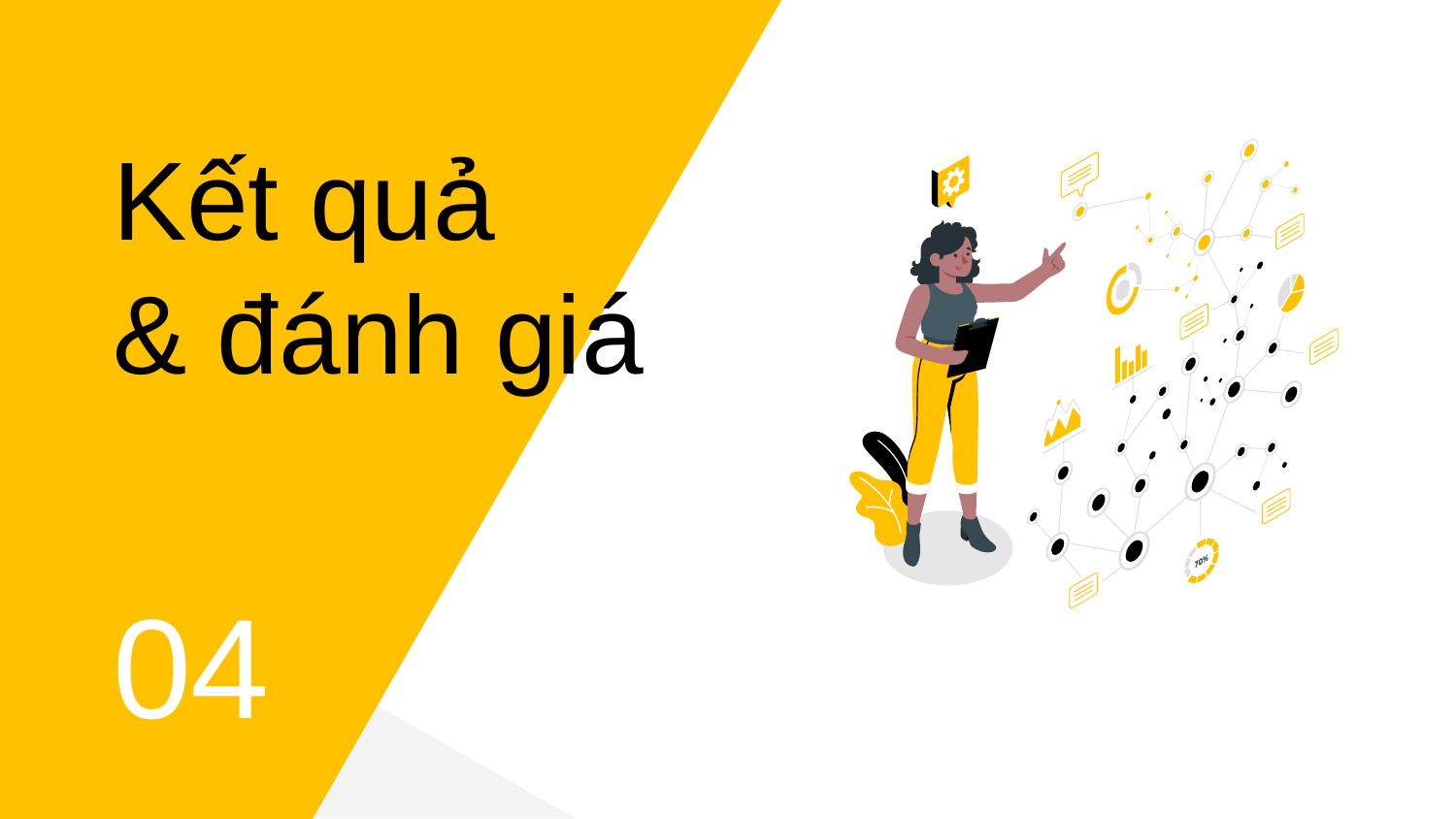

# Kết quả
& đánh giá

04